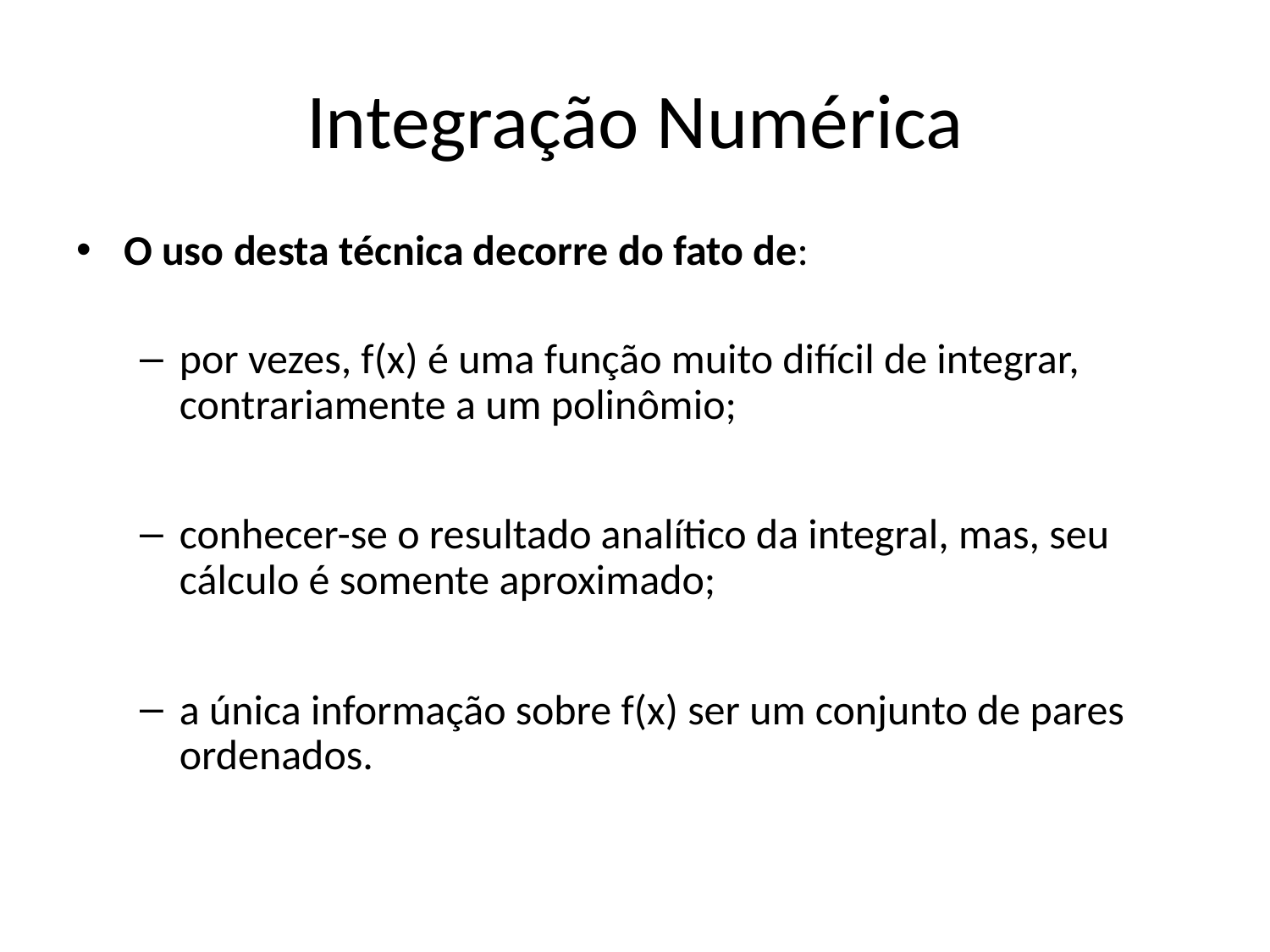

# Integração Numérica
O uso desta técnica decorre do fato de:

por vezes, f(x) é uma função muito difícil de integrar, contrariamente a um polinômio;

conhecer-se o resultado analítico da integral, mas, seu cálculo é somente aproximado;

a única informação sobre f(x) ser um conjunto de pares ordenados.